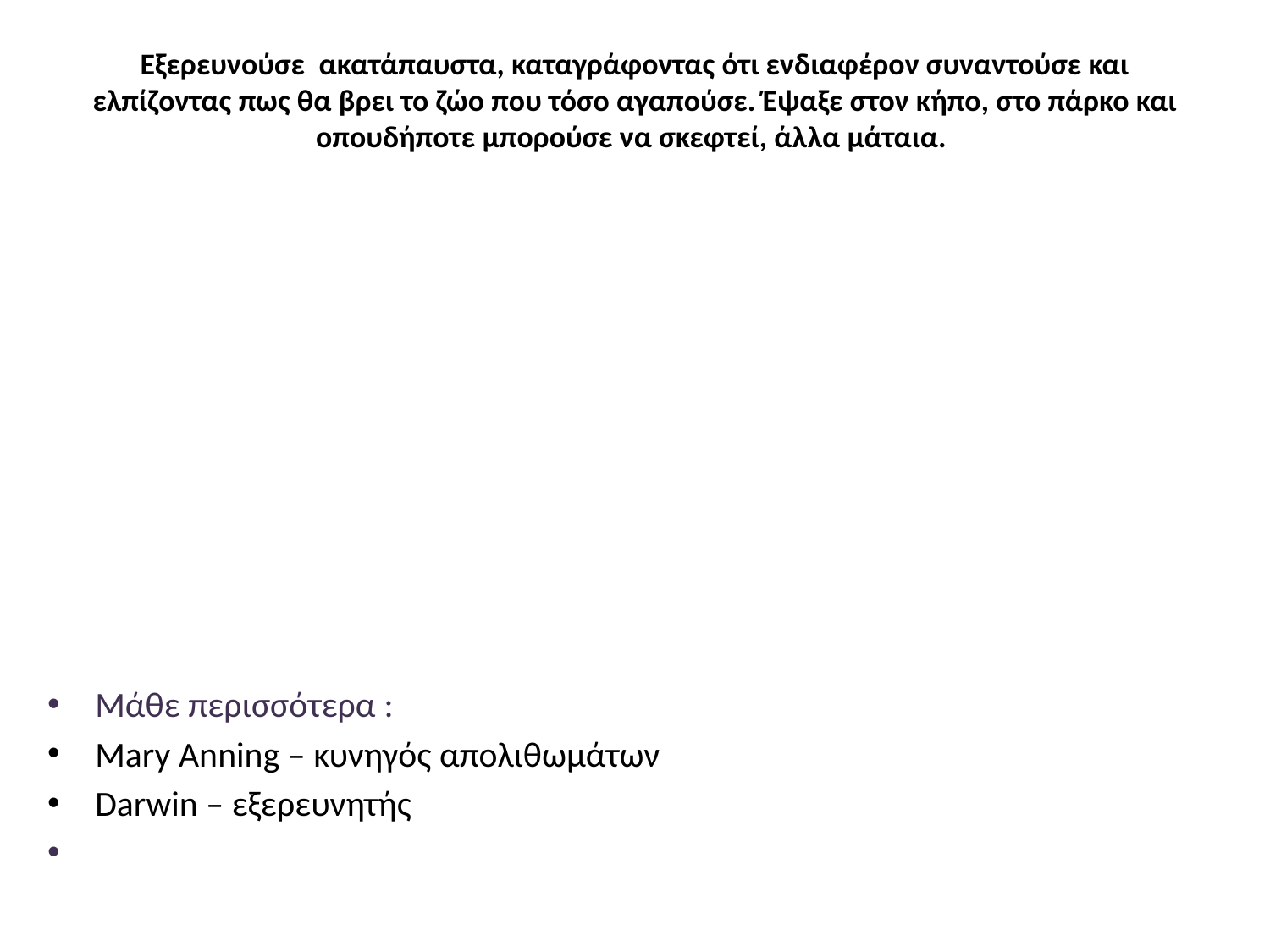

# Εξερευνούσε  ακατάπαυστα, καταγράφοντας ότι ενδιαφέρον συναντούσε και ελπίζοντας πως θα βρει το ζώο που τόσο αγαπούσε. Έψαξε στον κήπο, στο πάρκο και οπουδήποτε μπορούσε να σκεφτεί, άλλα μάταια.
Μάθε περισσότερα :
Mary Anning – κυνηγός απολιθωμάτων
Darwin – εξερευνητής